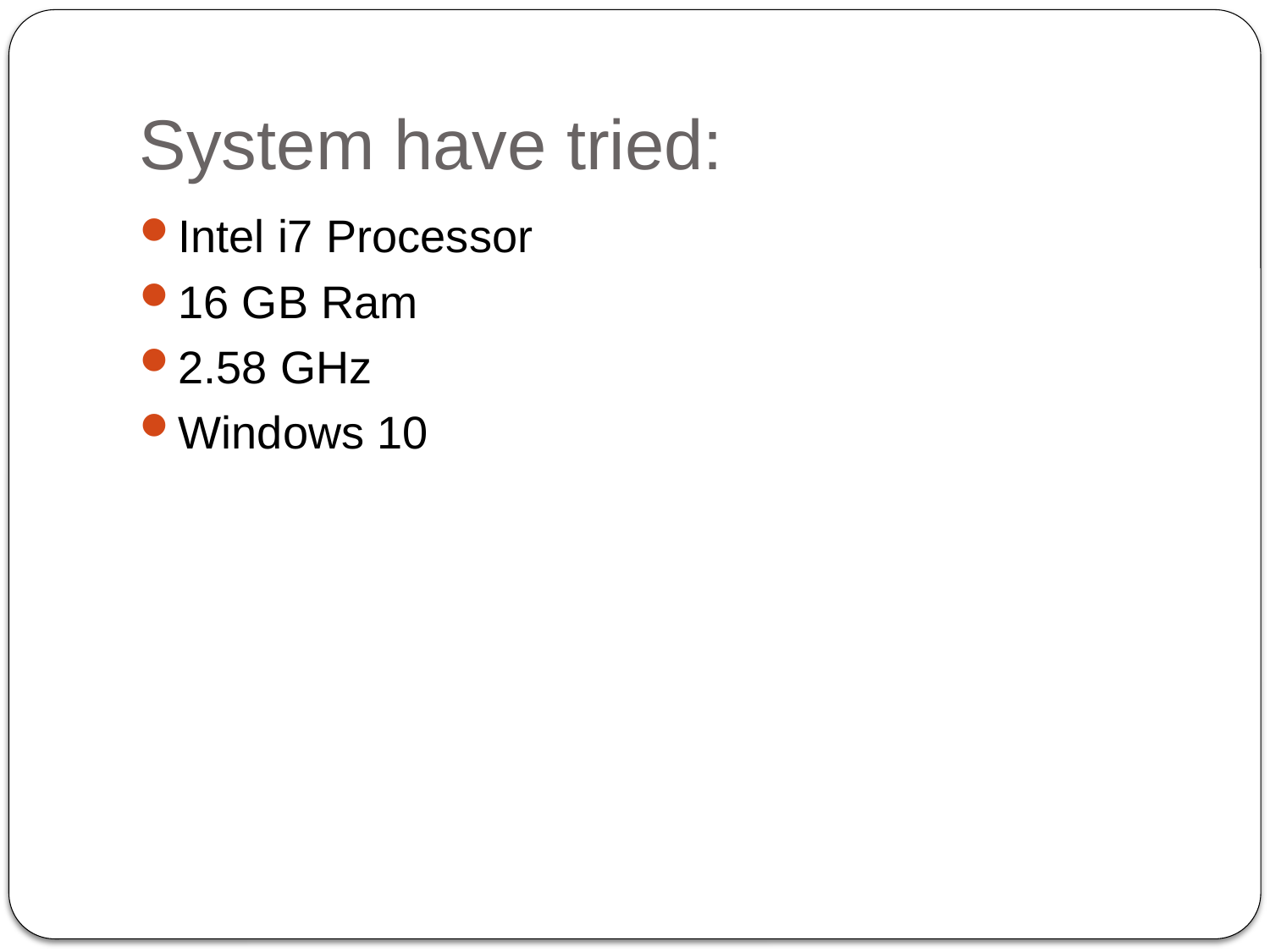

# System have tried:
Intel i7 Processor
16 GB Ram
2.58 GHz
Windows 10